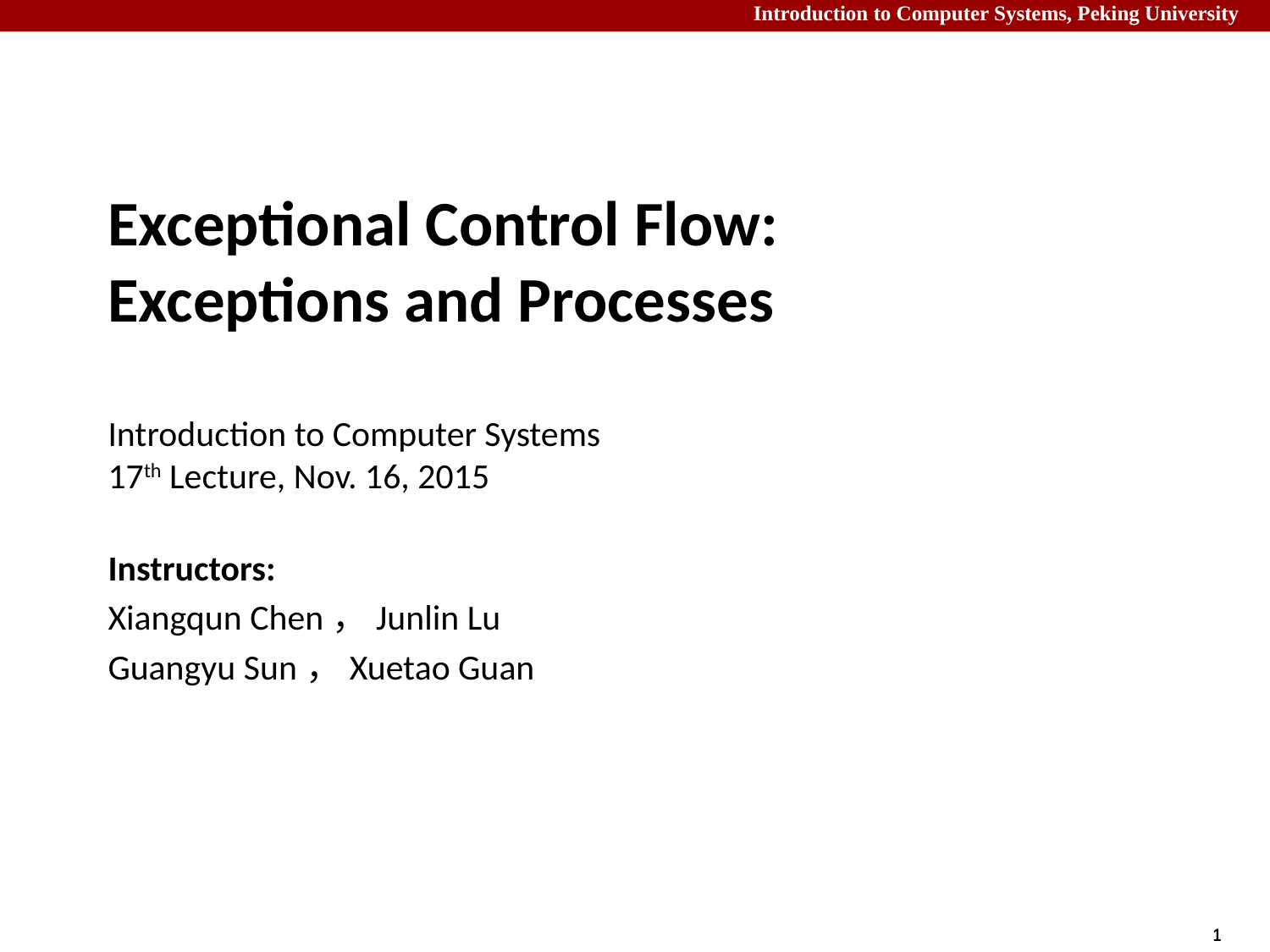

# Exceptional Control Flow: Exceptions and Processes Introduction to Computer Systems 17th Lecture, Nov. 16, 2015
Instructors:
Xiangqun Chen，Junlin Lu
Guangyu Sun，Xuetao Guan